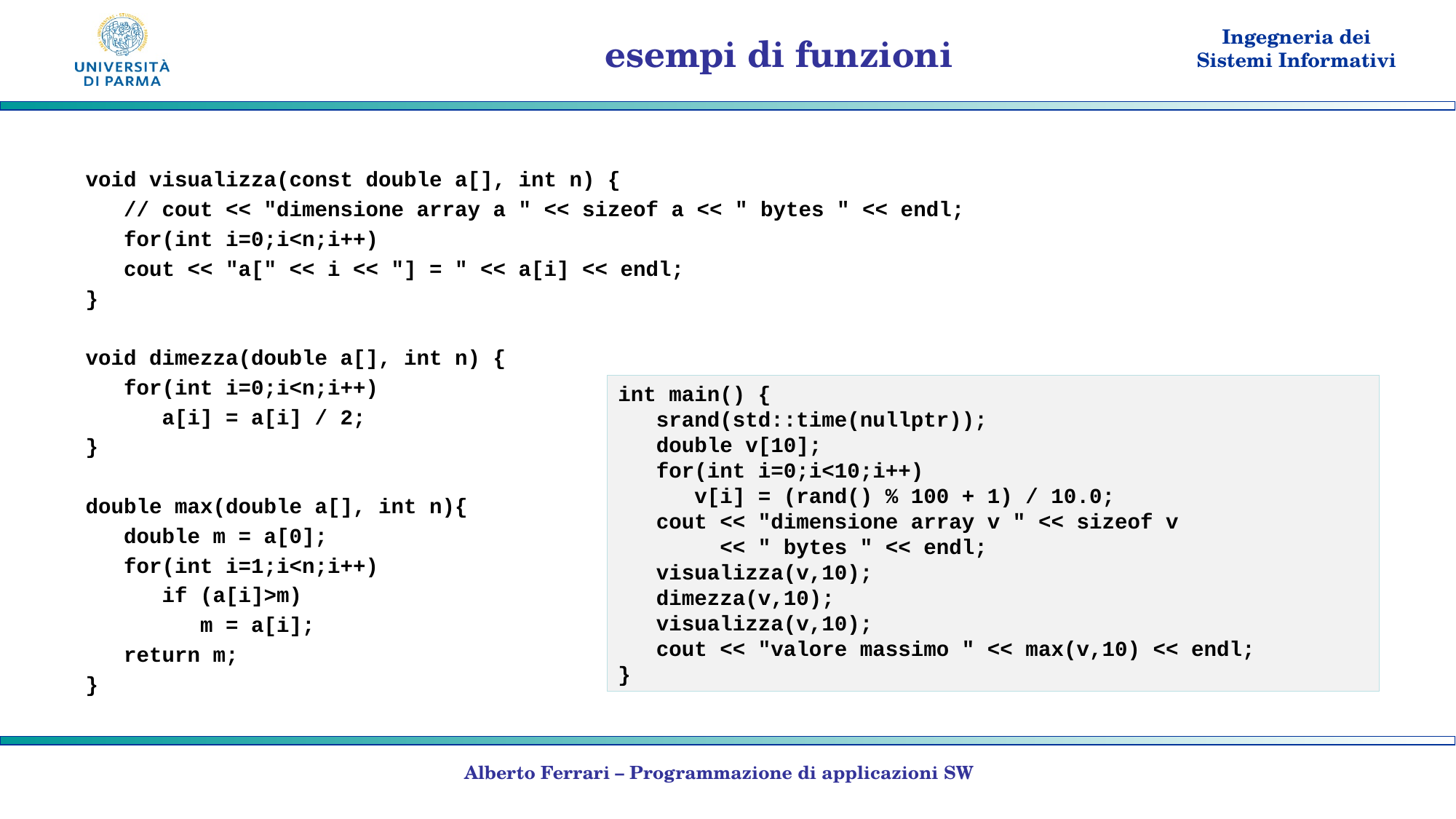

# esempi di funzioni
void visualizza(const double a[], int n) {
   // cout << "dimensione array a " << sizeof a << " bytes " << endl;
   for(int i=0;i<n;i++)
   cout << "a[" << i << "] = " << a[i] << endl;
}

void dimezza(double a[], int n) {
   for(int i=0;i<n;i++)
      a[i] = a[i] / 2;
}

double max(double a[], int n){
   double m = a[0];
   for(int i=1;i<n;i++)
      if (a[i]>m)
         m = a[i];
   return m;
}

int main() {
   srand(std::time(nullptr));
   double v[10];
   for(int i=0;i<10;i++)
      v[i] = (rand() % 100 + 1) / 10.0;
   cout << "dimensione array v " << sizeof v
        << " bytes " << endl;
   visualizza(v,10);
   dimezza(v,10);
   visualizza(v,10);
   cout << "valore massimo " << max(v,10) << endl;
}
Alberto Ferrari – Programmazione di applicazioni SW